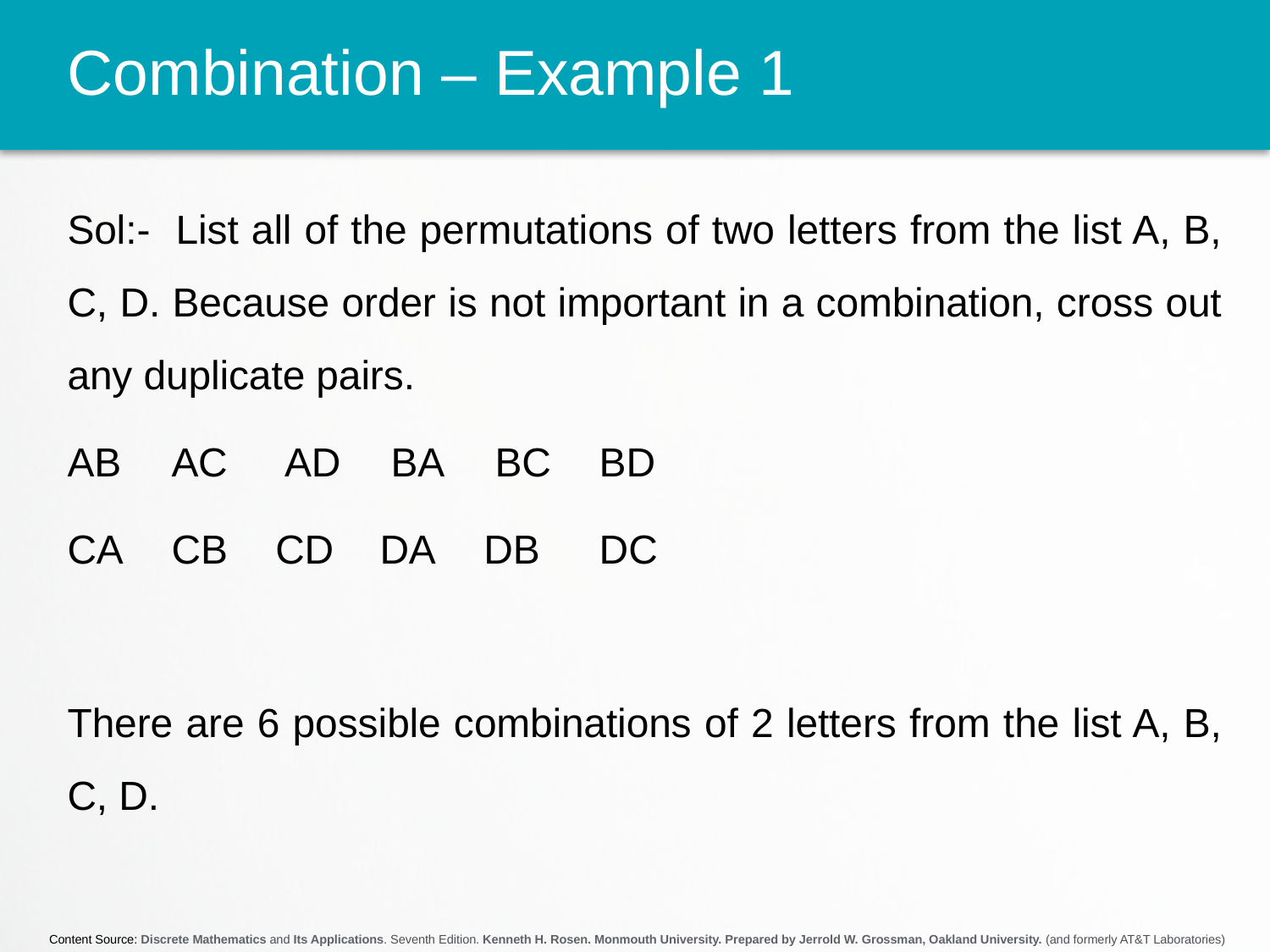

# Combination – Example 1
Sol:-  List all of the permutations of two letters from the list A, B, C, D. Because order is not important in a combination, cross out any duplicate pairs.
AB 	AC	 AD	 BA	 BC	 BD
CA	CB	CD	DA	DB	 DC

There are 6 possible combinations of 2 letters from the list A, B, C, D.